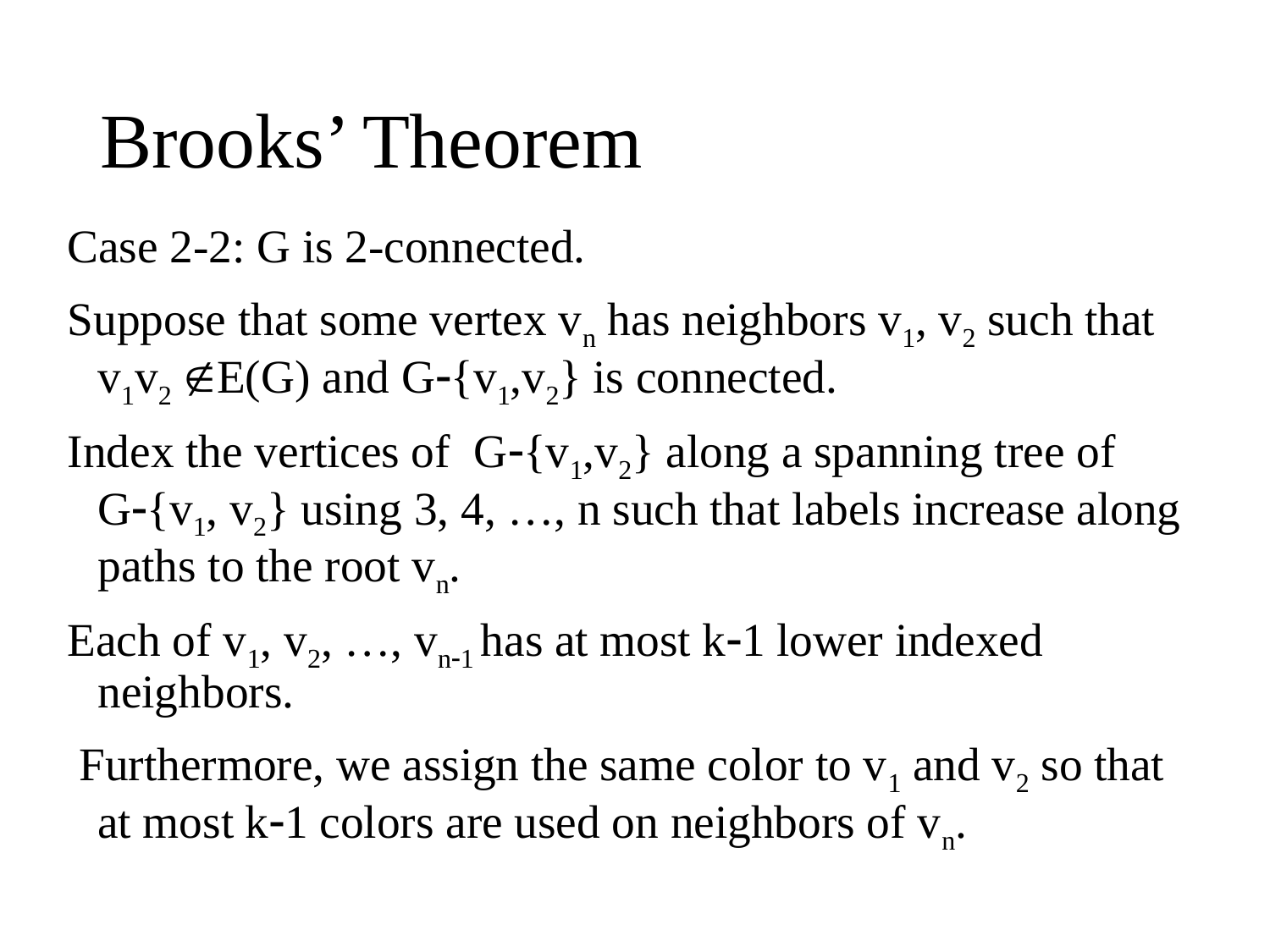

# Brooks’ Theorem
Case 2-2: G is 2-connected.
Suppose that some vertex vn has neighbors v1, v2 such that v1v2 ∉E(G) and G−{v1,v2} is connected.
Index the vertices of  G−{v1,v2} along a spanning tree of G−{v1, v2} using 3, 4, …, n such that labels increase along paths to the root vn.
Each of v1, v2, …, vn−1 has at most k−1 lower indexed neighbors.
 Furthermore, we assign the same color to v1 and v2 so that at most k−1 colors are used on neighbors of vn.